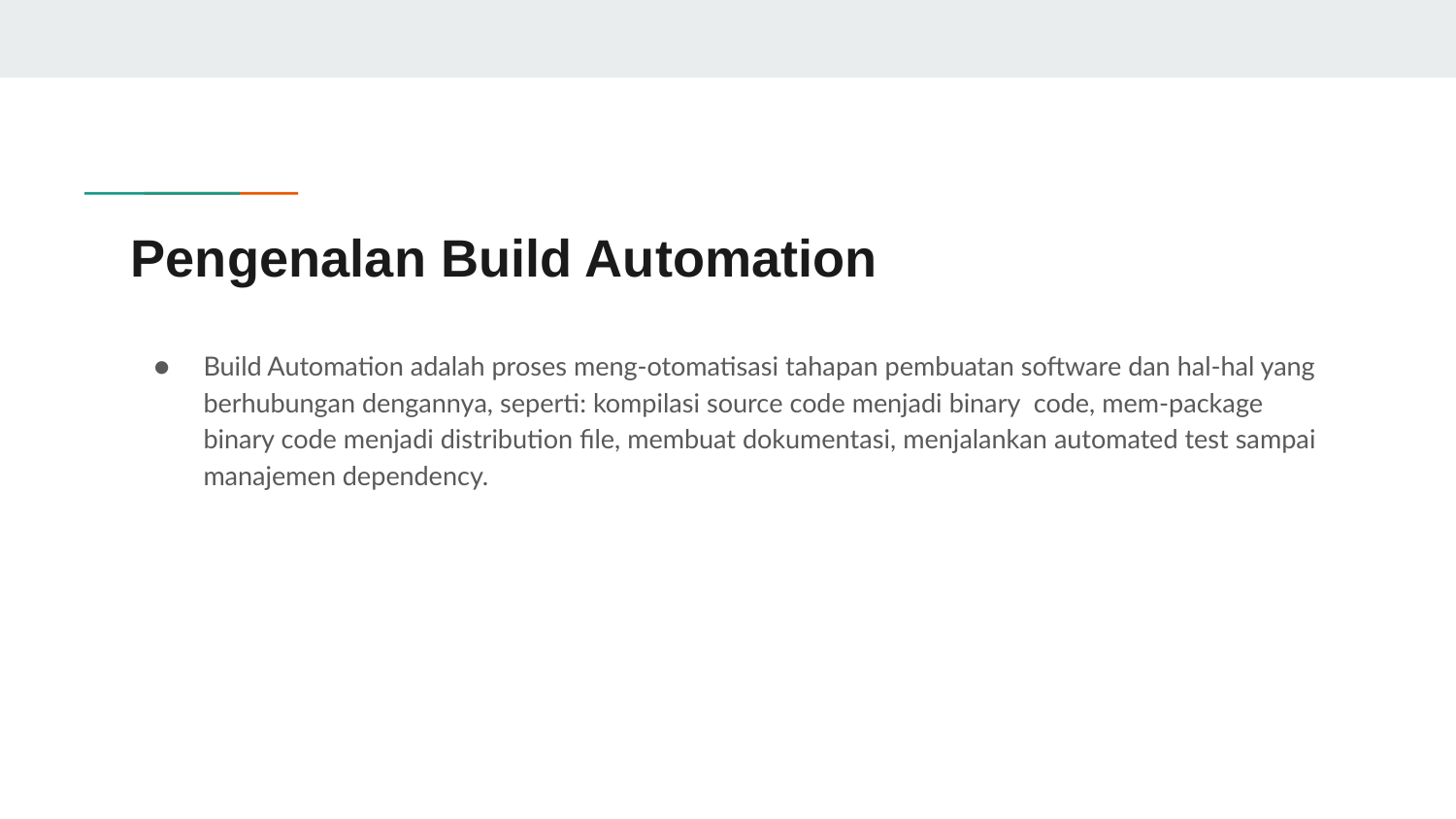

# Pengenalan Build Automation
Build Automation adalah proses meng-otomatisasi tahapan pembuatan software dan hal-hal yang berhubungan dengannya, seperti: kompilasi source code menjadi binary  code, mem-package binary code menjadi distribution file, membuat dokumentasi, menjalankan automated test sampai manajemen dependency.